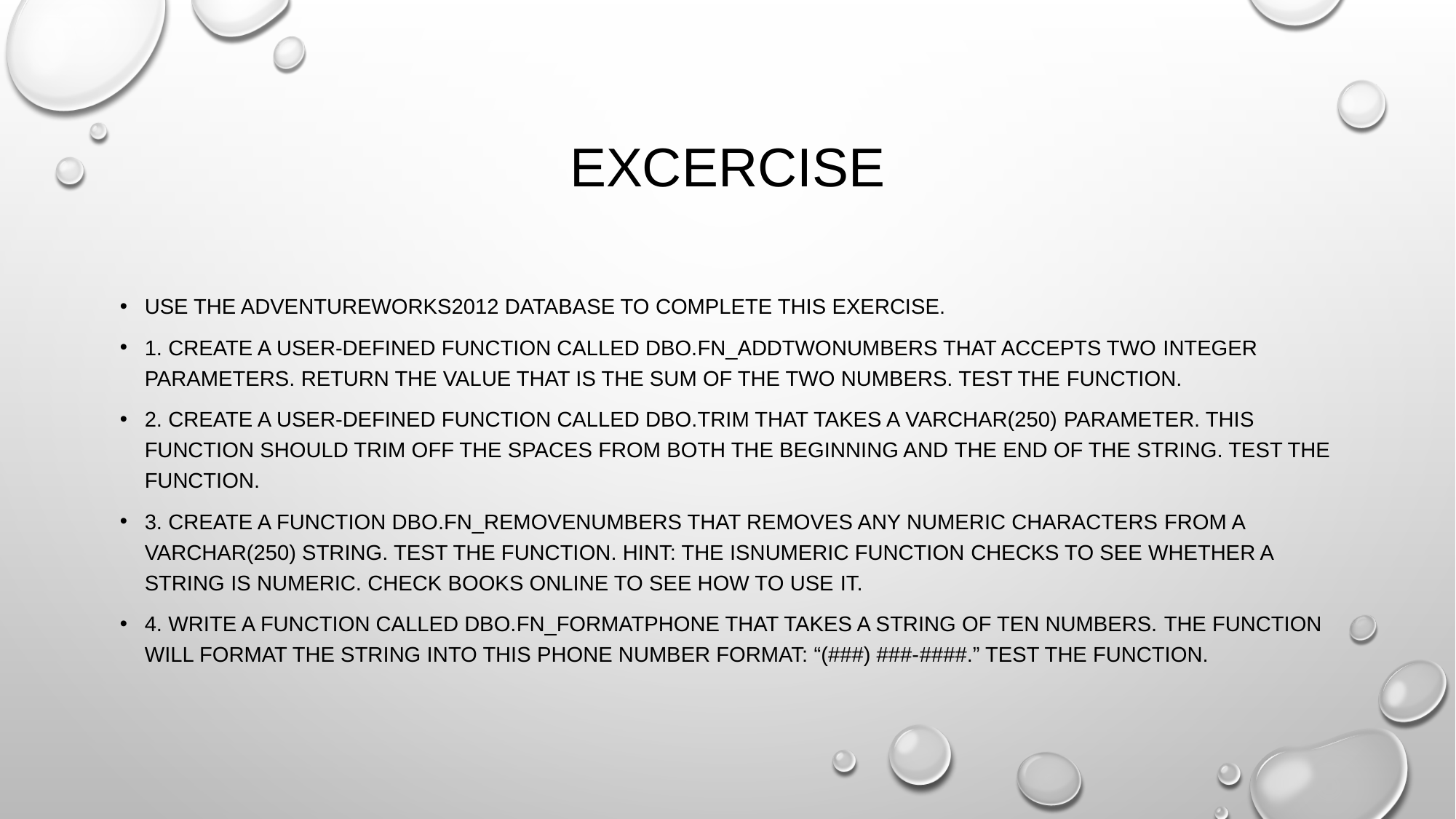

# EXcercise
Use the AdventureWorks2012 database to complete this exercise.
1. Create a user-defined function called dbo.fn_AddTwoNumbers that accepts two integer parameters. Return the value that is the sum of the two numbers. Test the function.
2. Create a user-defined function called dbo.Trim that takes a VARCHAR(250) parameter. This function should trim off the spaces from both the beginning and the end of the string. Test the function.
3. Create a function dbo.fn_RemoveNumbers that removes any numeric characters from a VARCHAR(250) string. Test the function. Hint: The ISNUMERIC function checks to see whether a string is numeric. Check Books Online to see how to use it.
4. Write a function called dbo.fn_FormatPhone that takes a string of ten numbers. The function will format the string into this phone number format: “(###) ###-####.” Test the function.